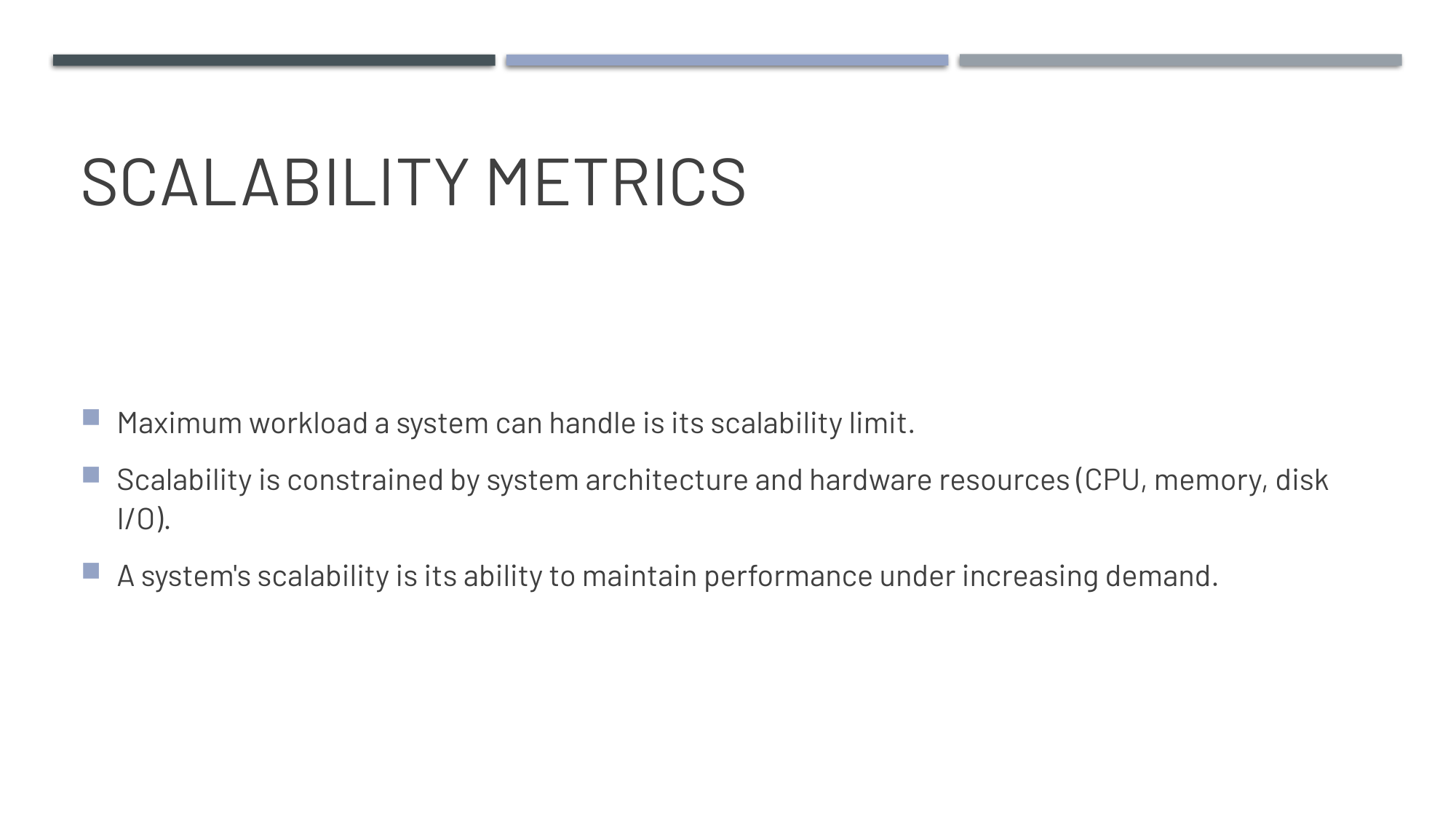

# Scalability Metrics
Maximum workload a system can handle is its scalability limit.
Scalability is constrained by system architecture and hardware resources (CPU, memory, disk I/O).
A system's scalability is its ability to maintain performance under increasing demand.